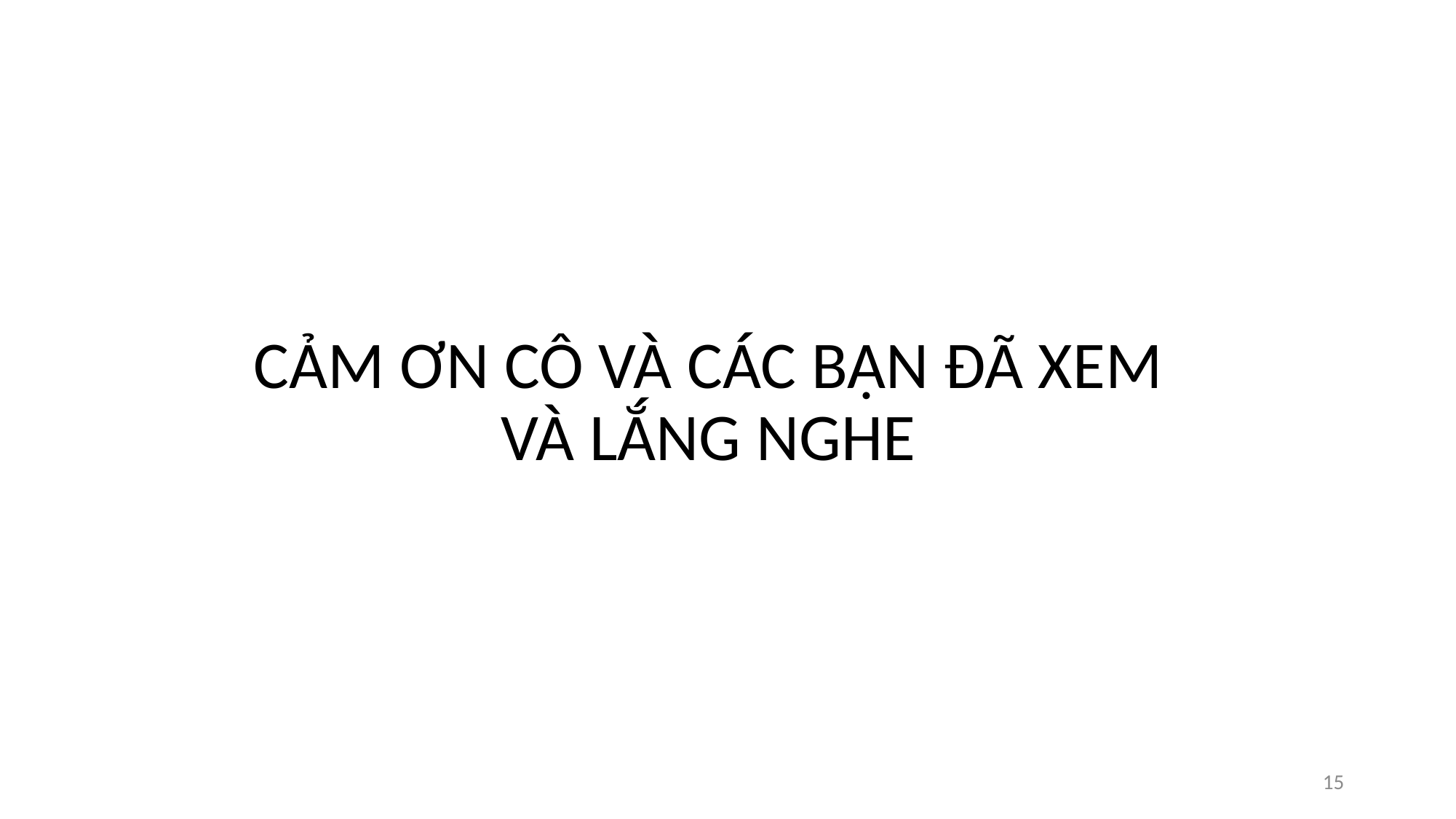

# CẢM ƠN CÔ VÀ CÁC BẠN ĐÃ XEM VÀ LẮNG NGHE
15